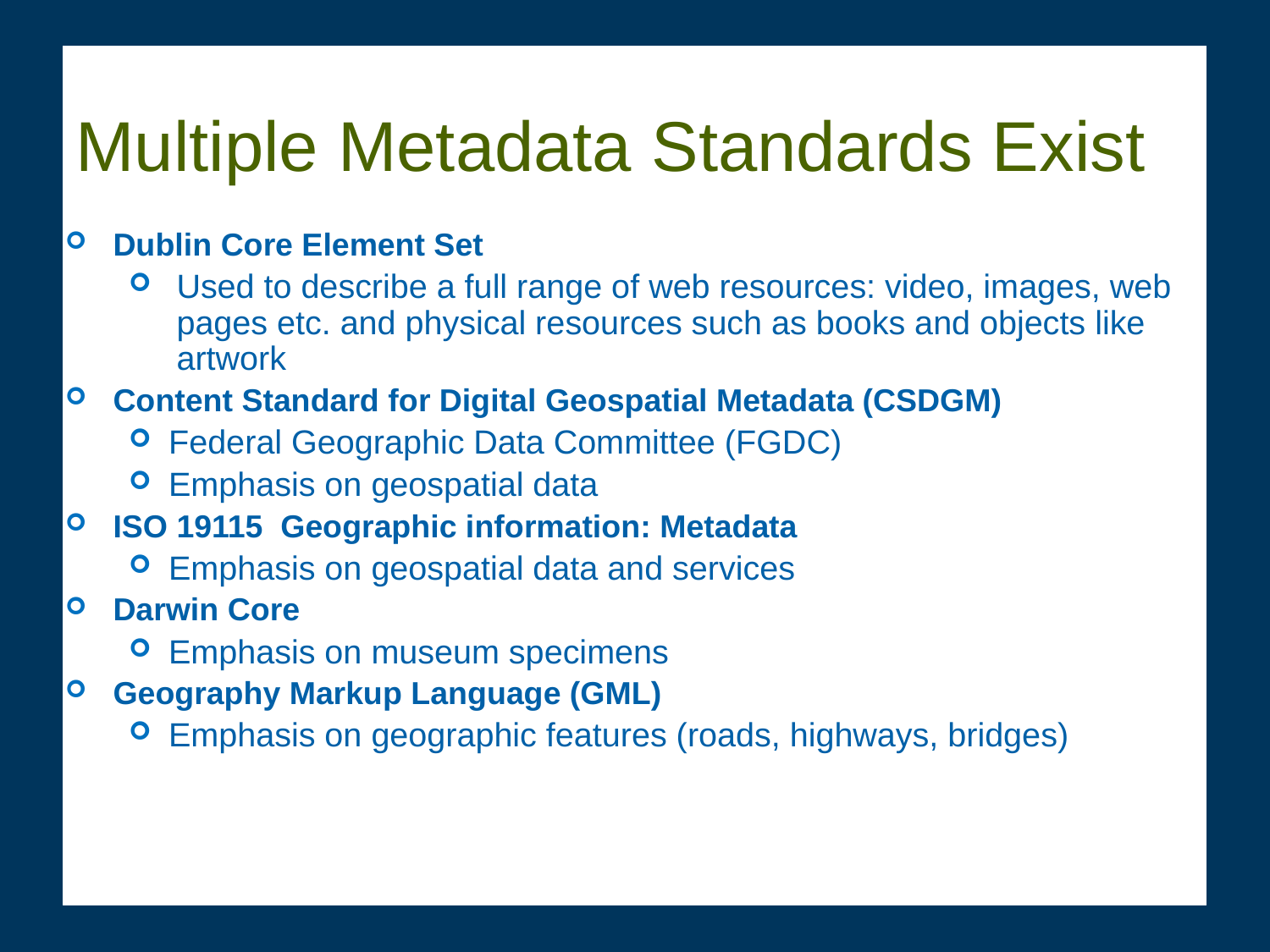

Multiple Metadata Standards Exist
Dublin Core Element Set
Used to describe a full range of web resources: video, images, web pages etc. and physical resources such as books and objects like artwork
Content Standard for Digital Geospatial Metadata (CSDGM)
Federal Geographic Data Committee (FGDC)
Emphasis on geospatial data
ISO 19115  Geographic information: Metadata
Emphasis on geospatial data and services
Darwin Core
Emphasis on museum specimens
Geography Markup Language (GML)
Emphasis on geographic features (roads, highways, bridges)